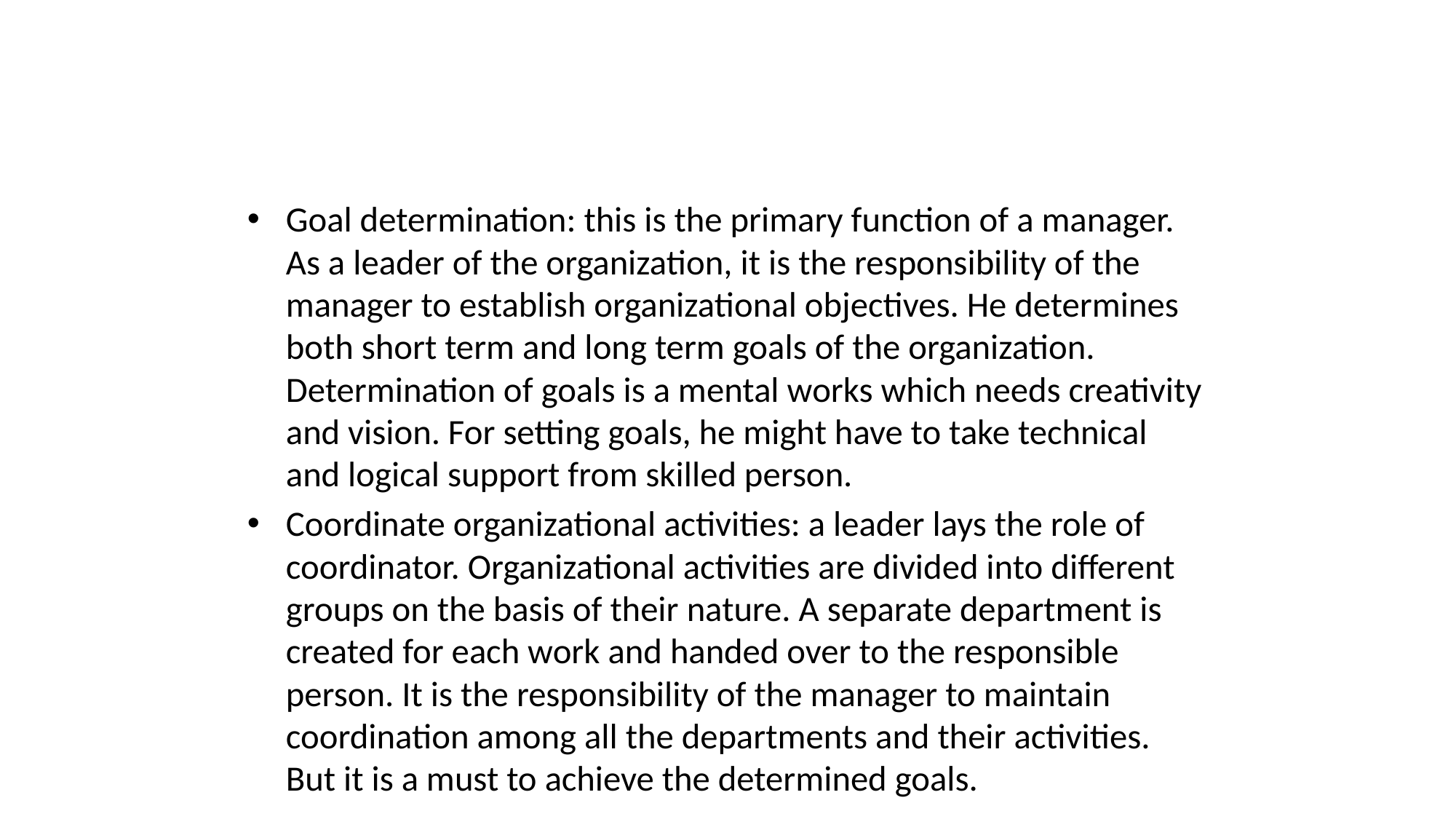

#
Goal determination: this is the primary function of a manager. As a leader of the organization, it is the responsibility of the manager to establish organizational objectives. He determines both short term and long term goals of the organization. Determination of goals is a mental works which needs creativity and vision. For setting goals, he might have to take technical and logical support from skilled person.
Coordinate organizational activities: a leader lays the role of coordinator. Organizational activities are divided into different groups on the basis of their nature. A separate department is created for each work and handed over to the responsible person. It is the responsibility of the manager to maintain coordination among all the departments and their activities. But it is a must to achieve the determined goals.